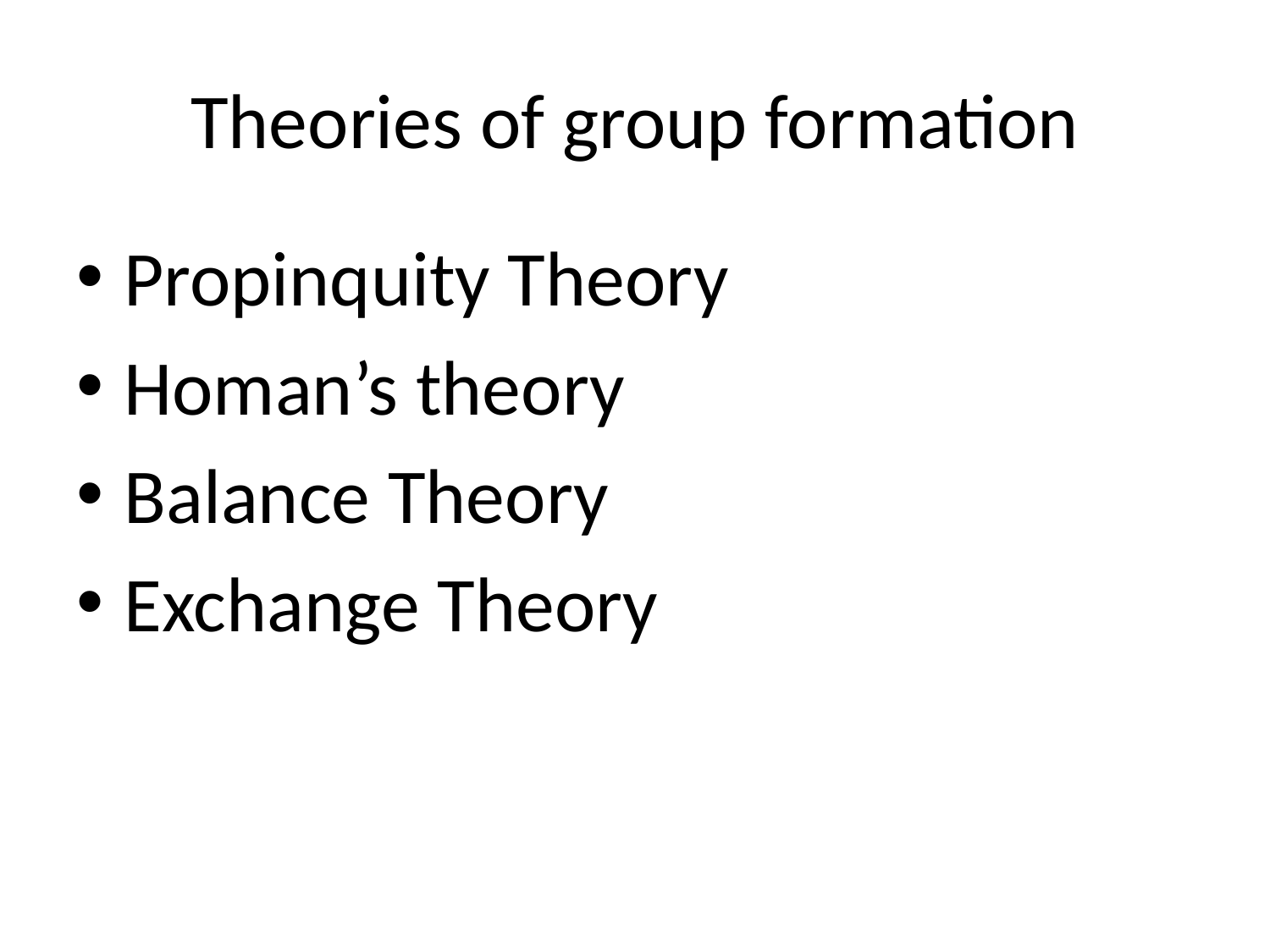

# Theories of group formation
Propinquity Theory
Homan’s theory
Balance Theory
Exchange Theory